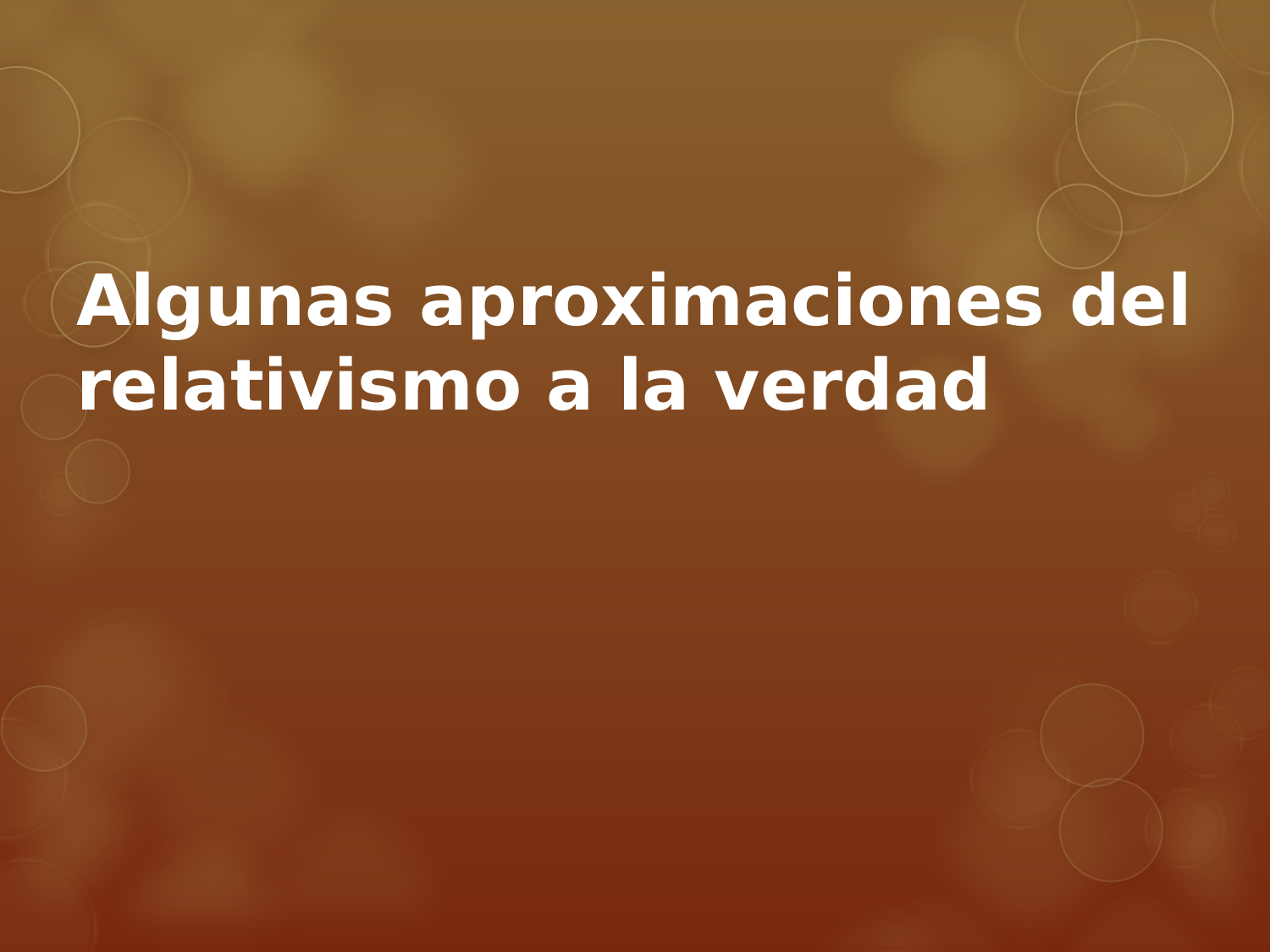

# Algunas aproximaciones del relativismo a la verdad